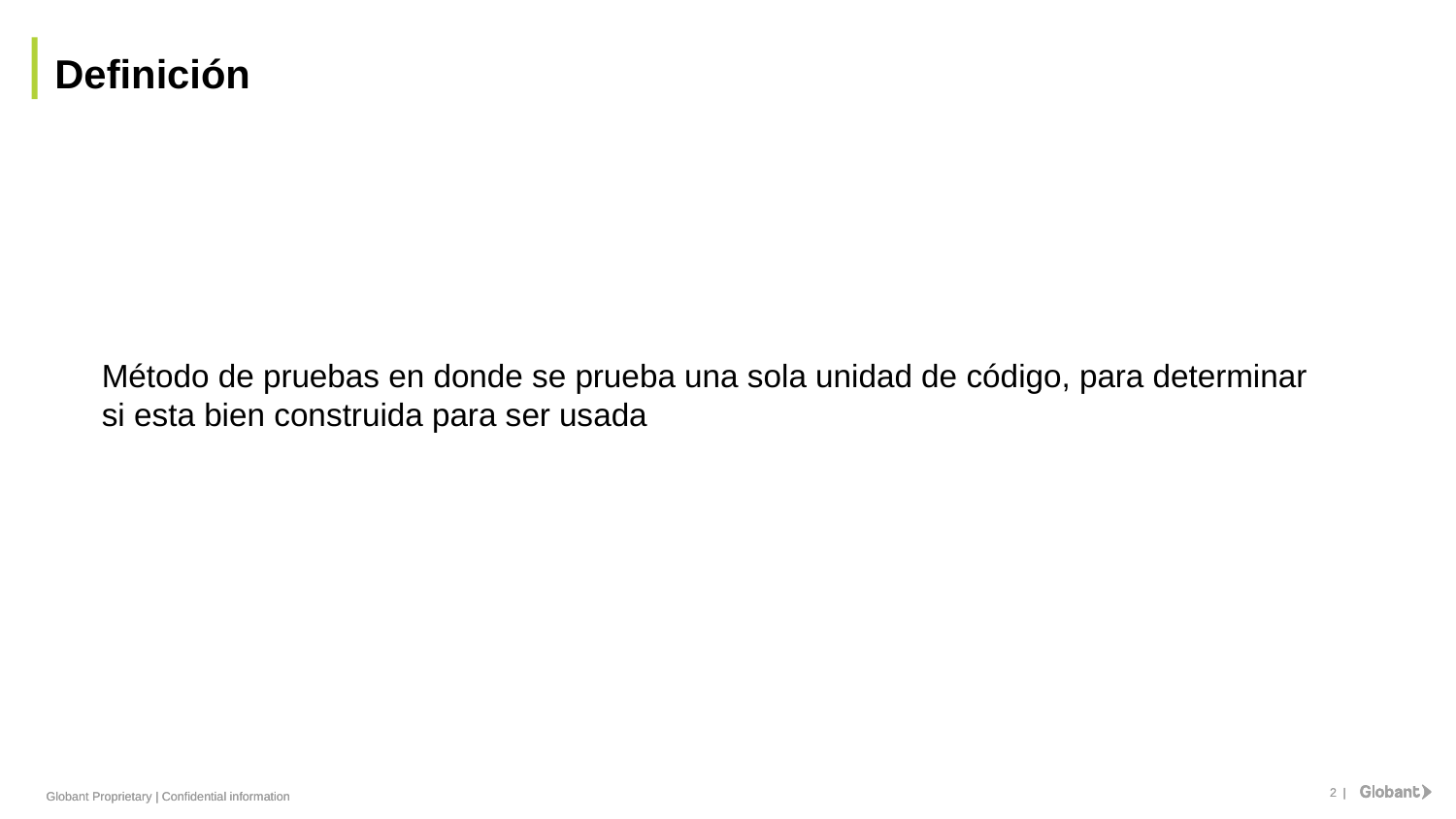

Definición
# Método de pruebas en donde se prueba una sola unidad de código, para determinar si esta bien construida para ser usada